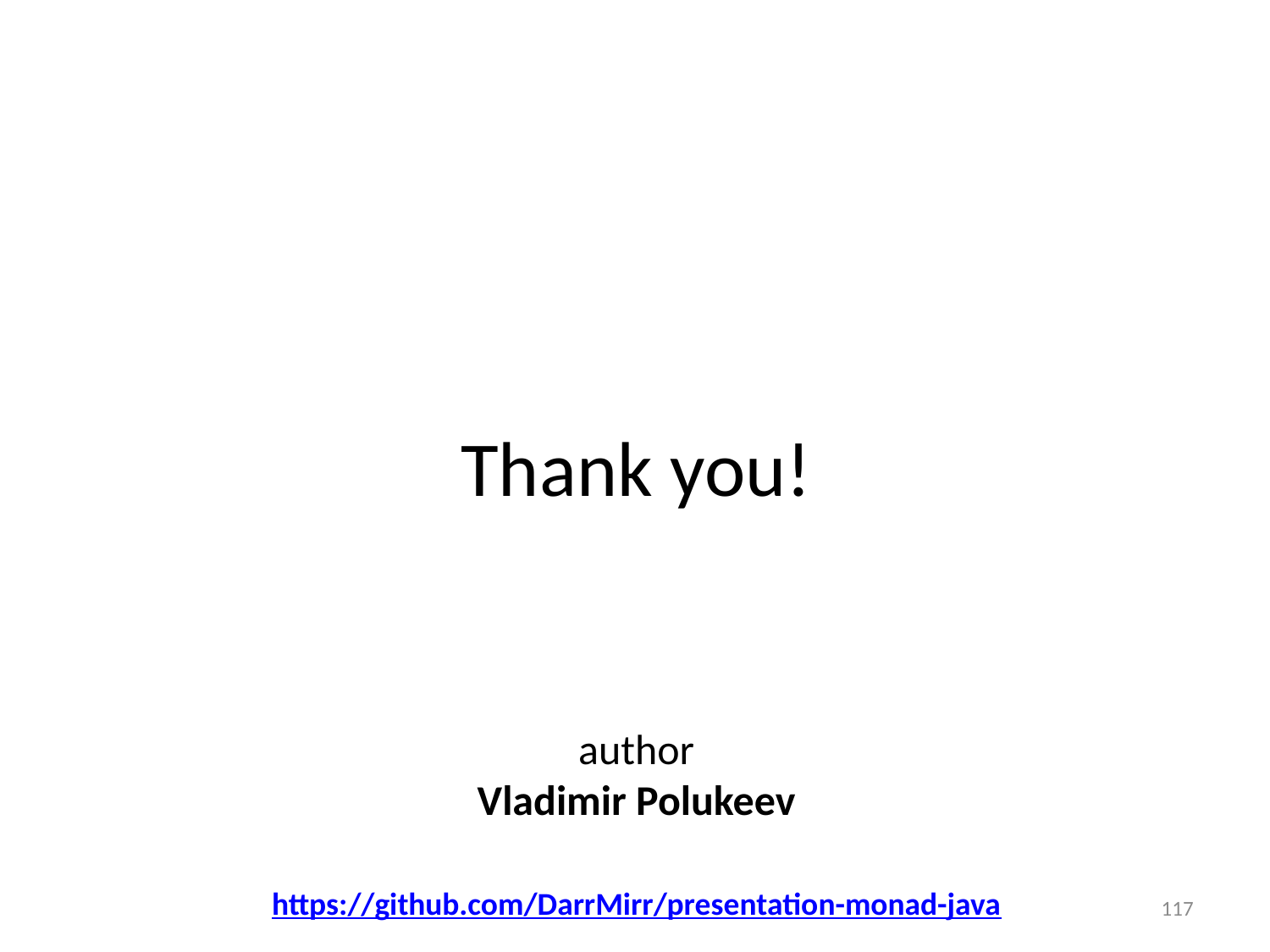

# Thank you!
author
Vladimir Polukeev
https://github.com/DarrMirr/presentation-monad-java
117